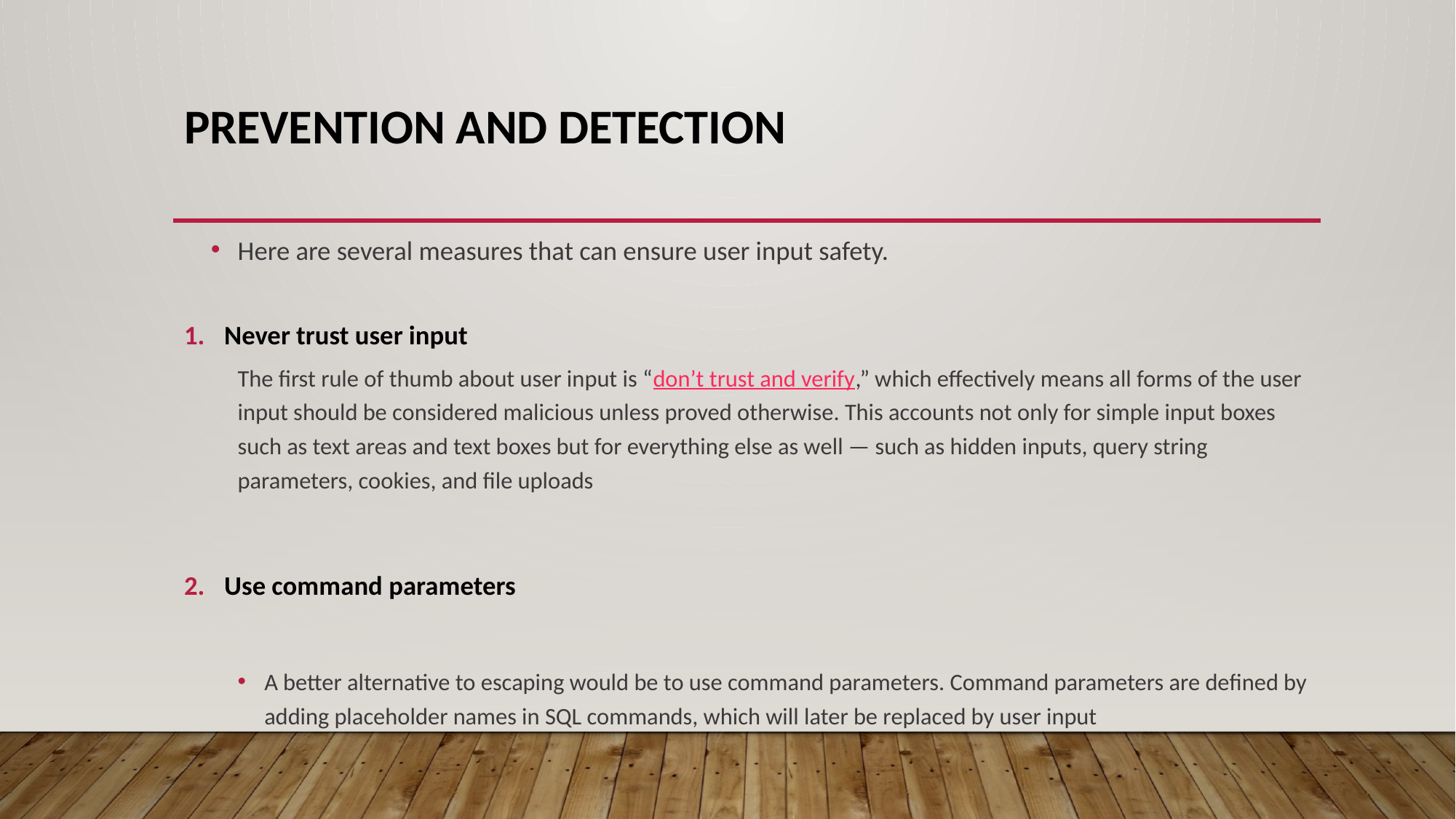

# PREVENTION AND DETECTION
Here are several measures that can ensure user input safety.
Never trust user input
The first rule of thumb about user input is “don’t trust and verify,” which effectively means all forms of the user input should be considered malicious unless proved otherwise. This accounts not only for simple input boxes such as text areas and text boxes but for everything else as well — such as hidden inputs, query string parameters, cookies, and file uploads

Use command parameters

A better alternative to escaping would be to use command parameters. Command parameters are defined by adding placeholder names in SQL commands, which will later be replaced by user input